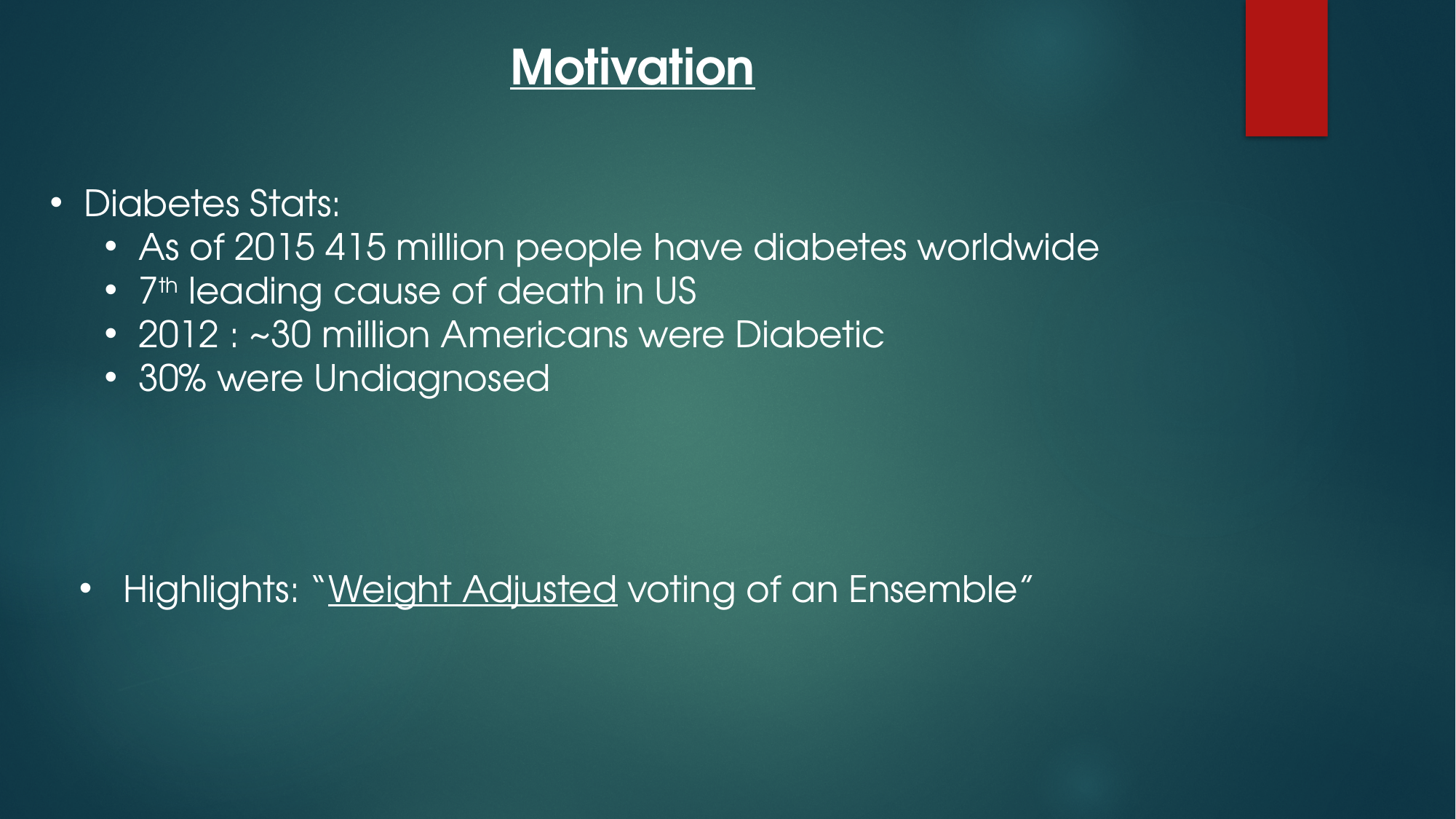

Motivation

Diabetes Stats:
As of 2015 415 million people have diabetes worldwide
7th leading cause of death in US
2012 : ~30 million Americans were Diabetic
30% were Undiagnosed
 Highlights: “Weight Adjusted voting of an Ensemble”